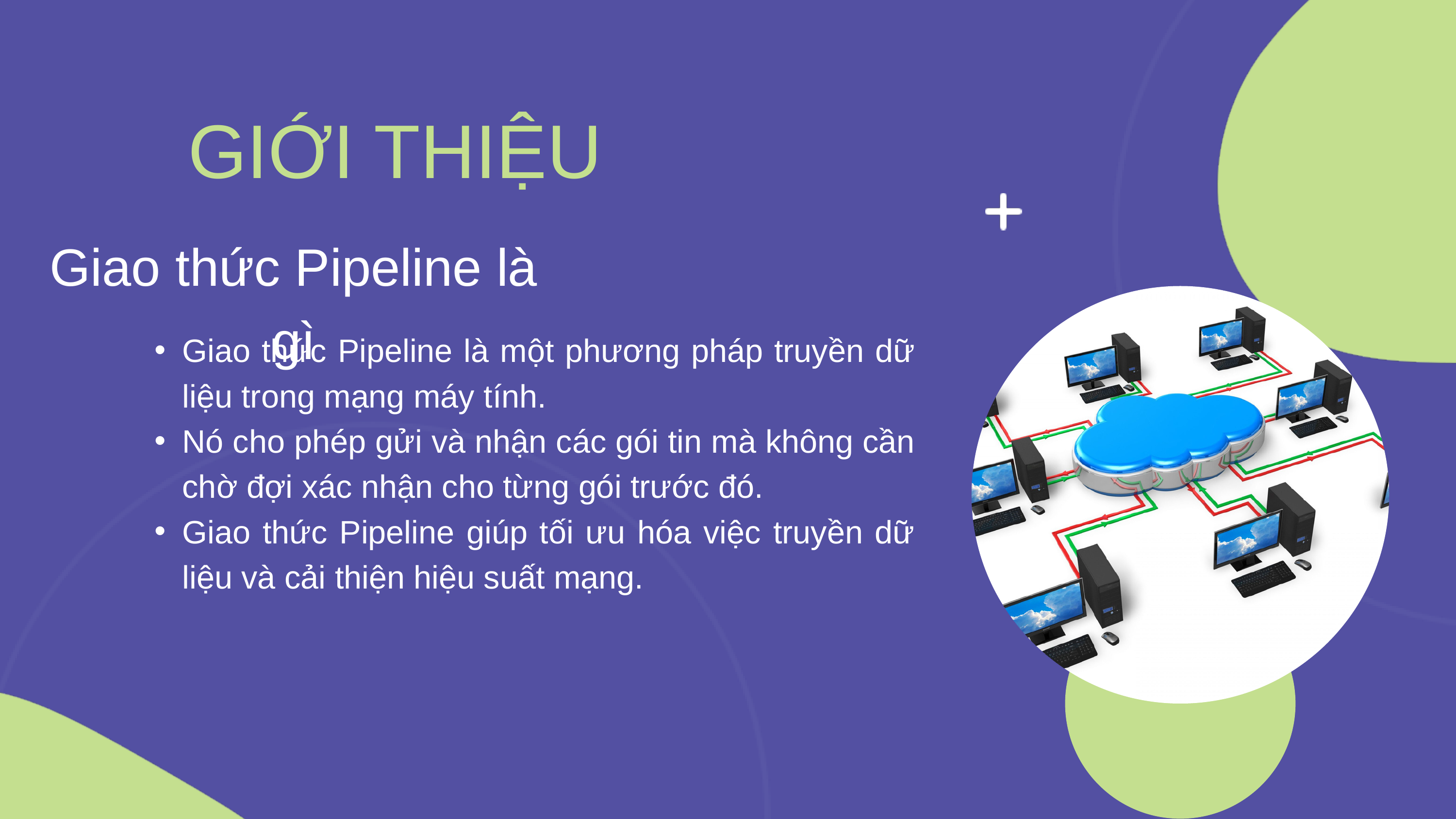

GIỚI THIỆU

Giao thức Pipeline là gì

Giao thức Pipeline là một phương pháp truyền dữ liệu trong mạng máy tính.
Nó cho phép gửi và nhận các gói tin mà không cần chờ đợi xác nhận cho từng gói trước đó.
Giao thức Pipeline giúp tối ưu hóa việc truyền dữ liệu và cải thiện hiệu suất mạng.